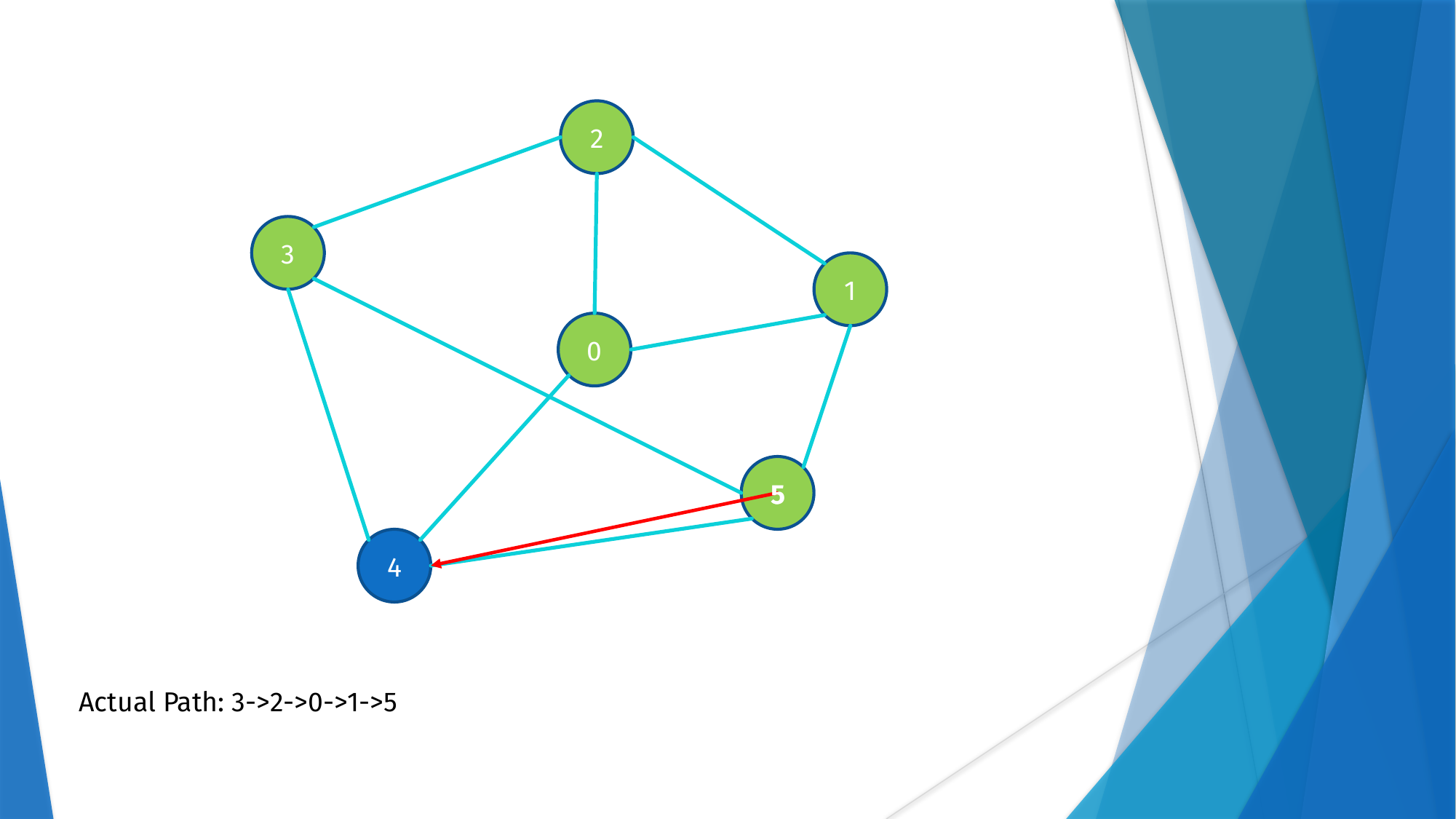

2

3
1

0

5
5

4
Actual Path: 3->2->0->1->5